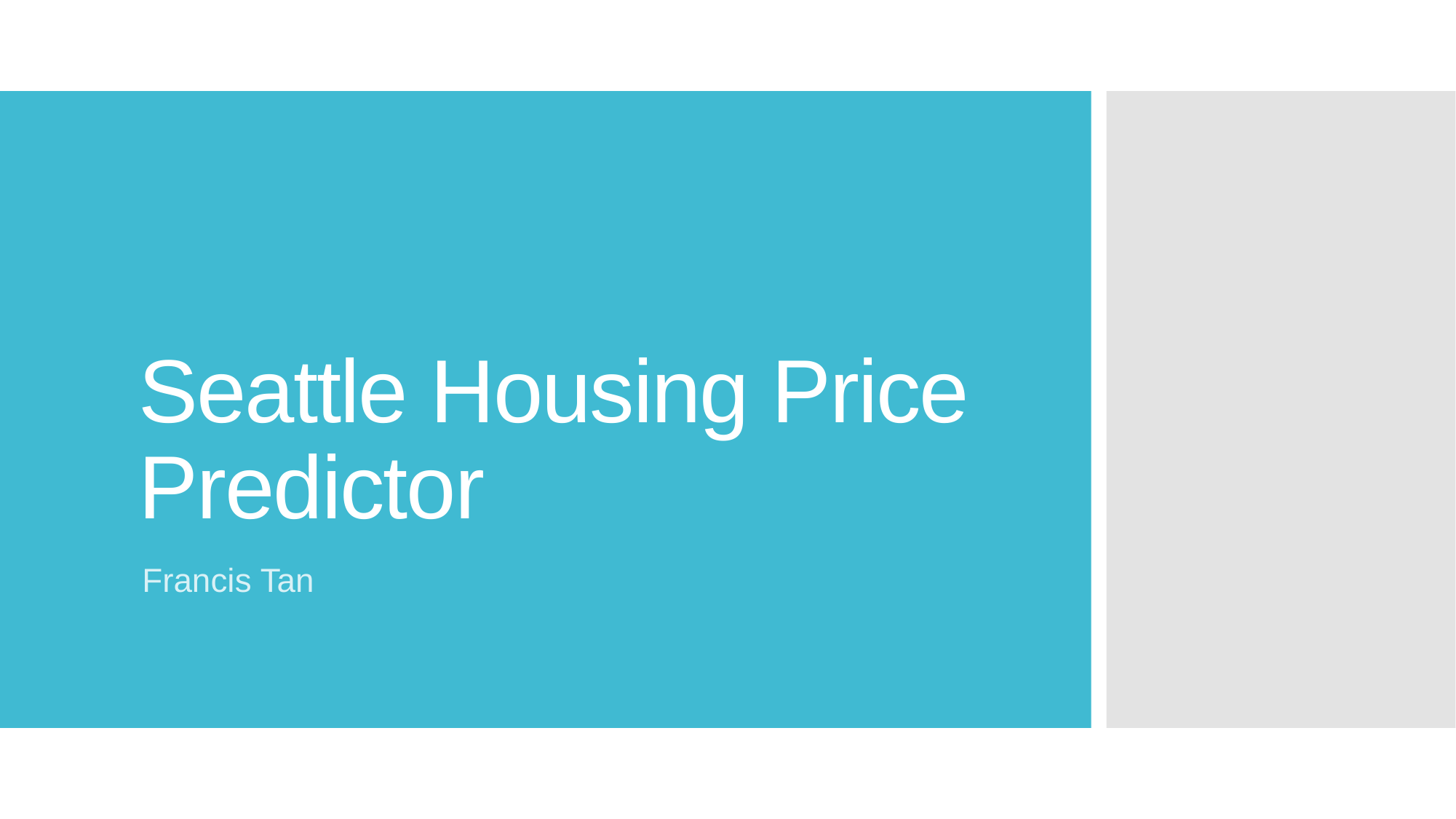

# Seattle Housing Price Predictor
Francis Tan